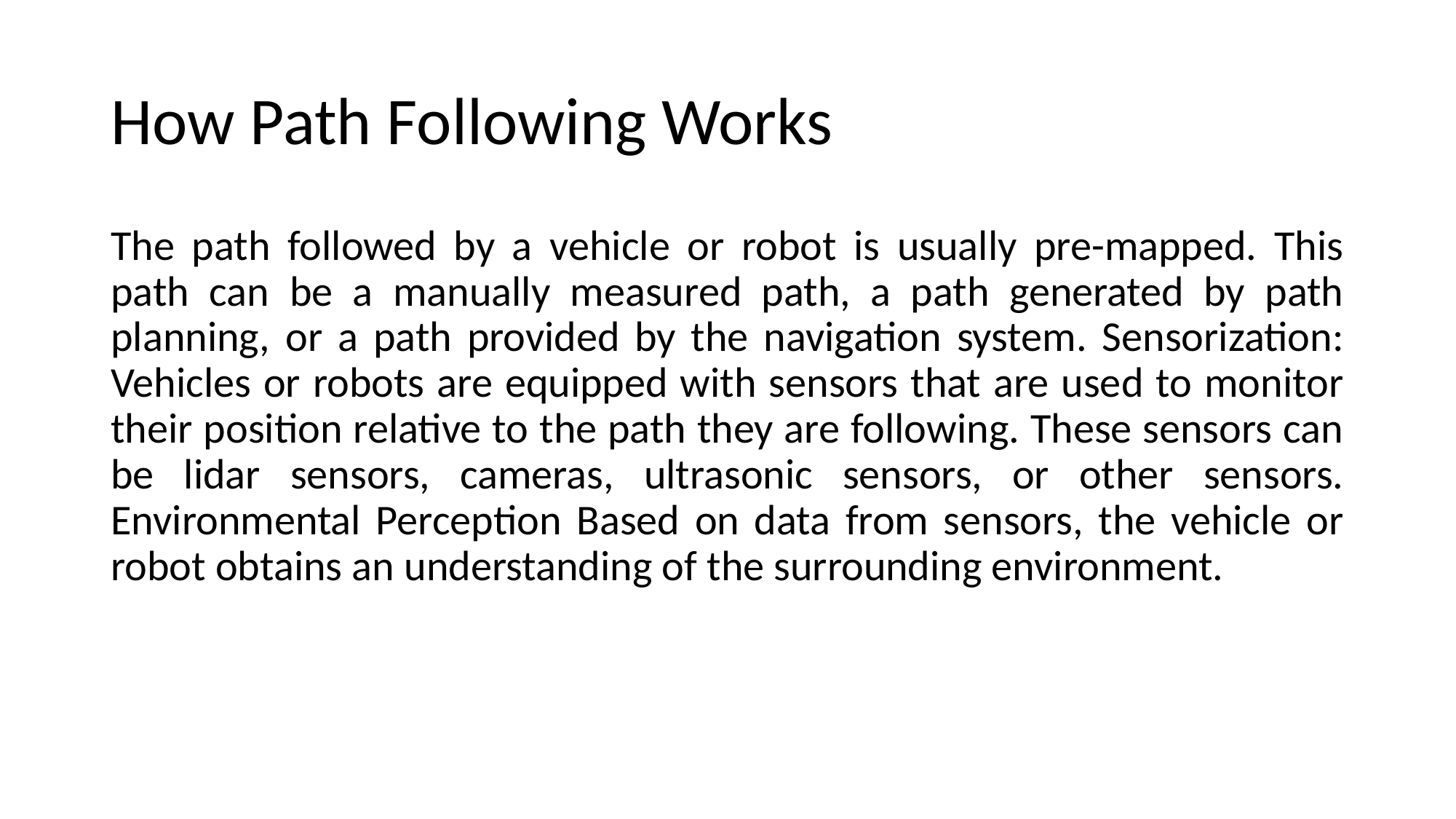

# How Path Following Works
The path followed by a vehicle or robot is usually pre-mapped. This path can be a manually measured path, a path generated by path planning, or a path provided by the navigation system. Sensorization: Vehicles or robots are equipped with sensors that are used to monitor their position relative to the path they are following. These sensors can be lidar sensors, cameras, ultrasonic sensors, or other sensors. Environmental Perception Based on data from sensors, the vehicle or robot obtains an understanding of the surrounding environment.